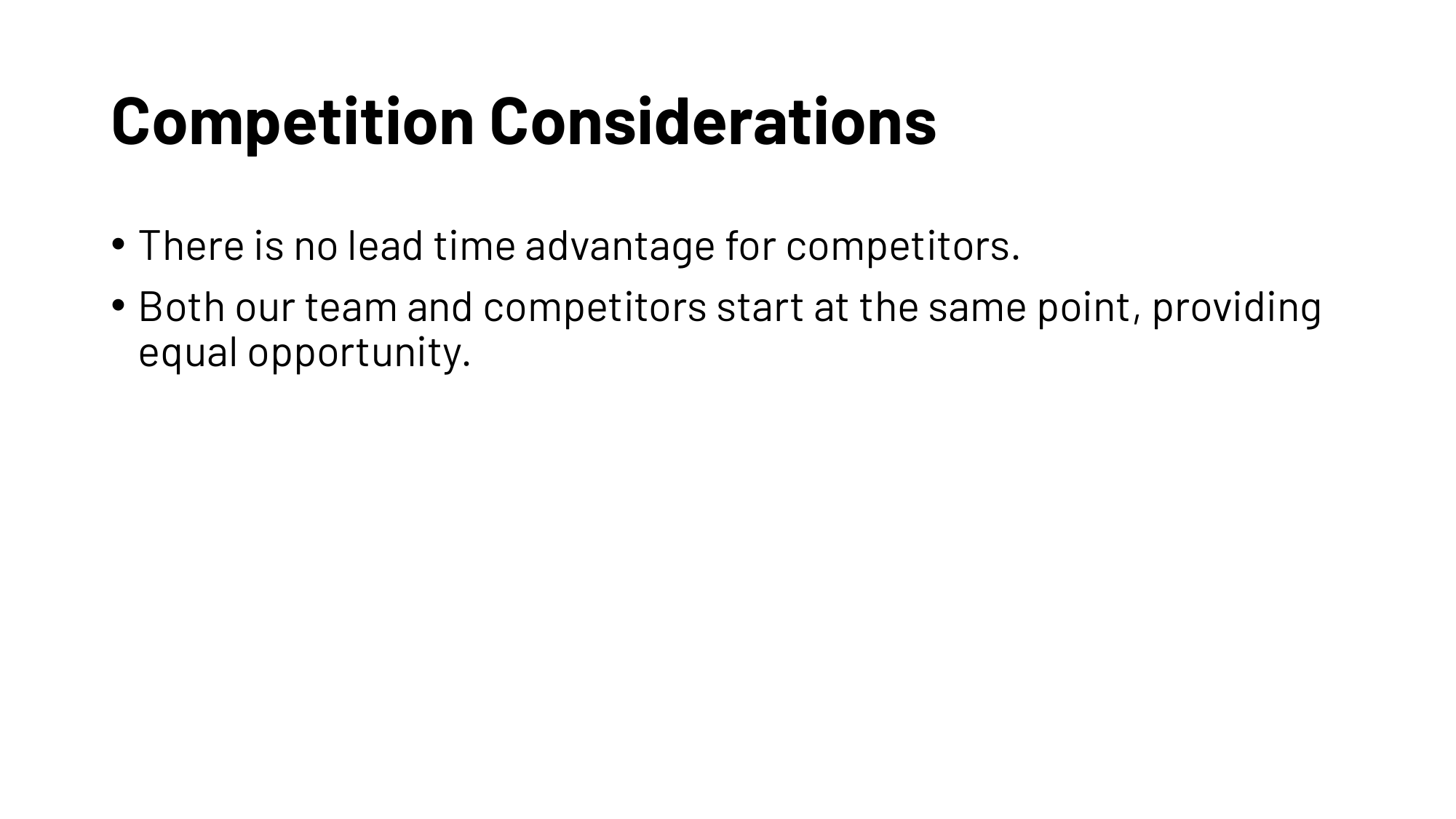

# Competition Considerations
There is no lead time advantage for competitors.
Both our team and competitors start at the same point, providing equal opportunity.